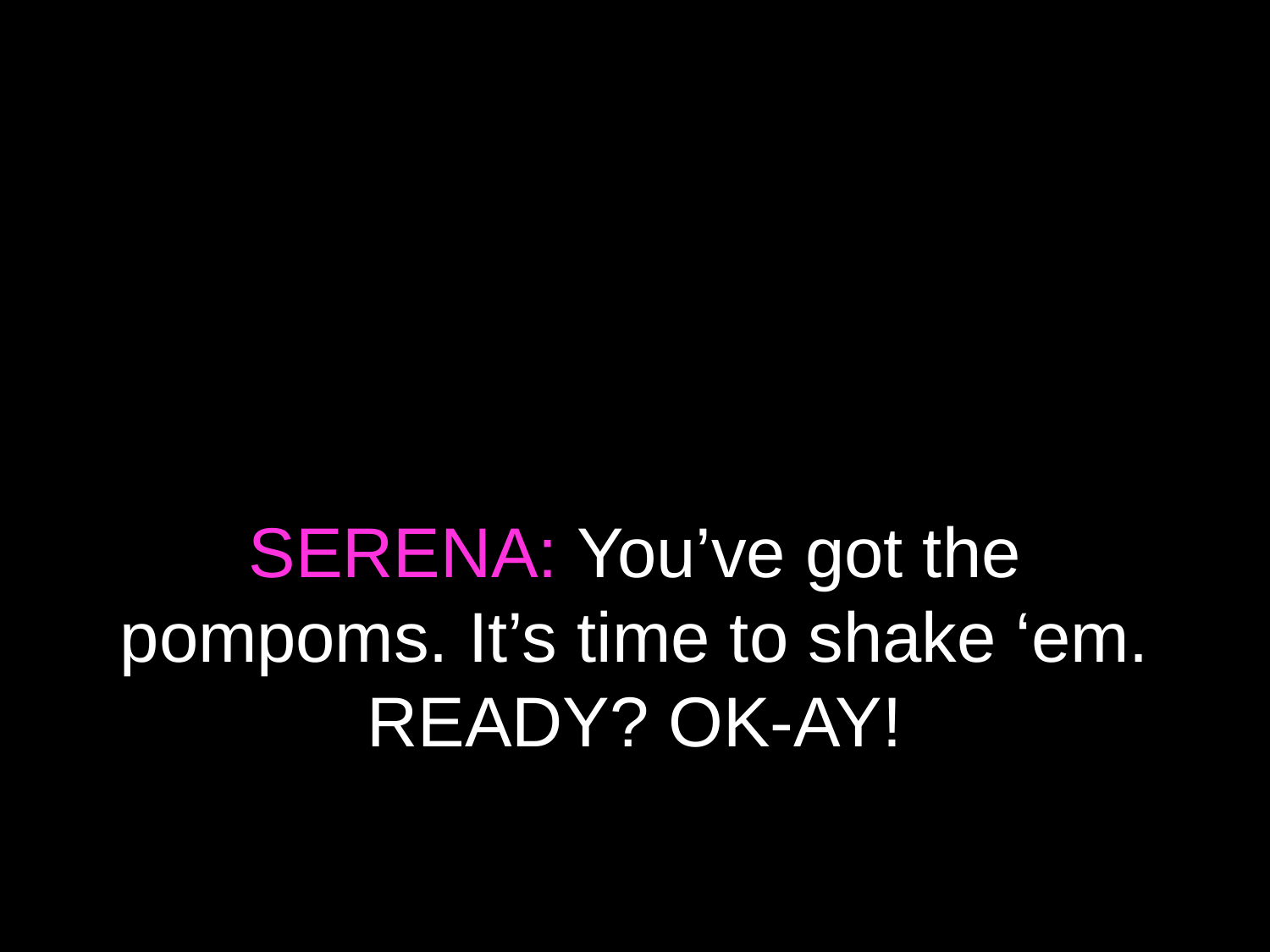

# SERENA: You’ve got the pompoms. It’s time to shake ‘em. READY? OK-AY!